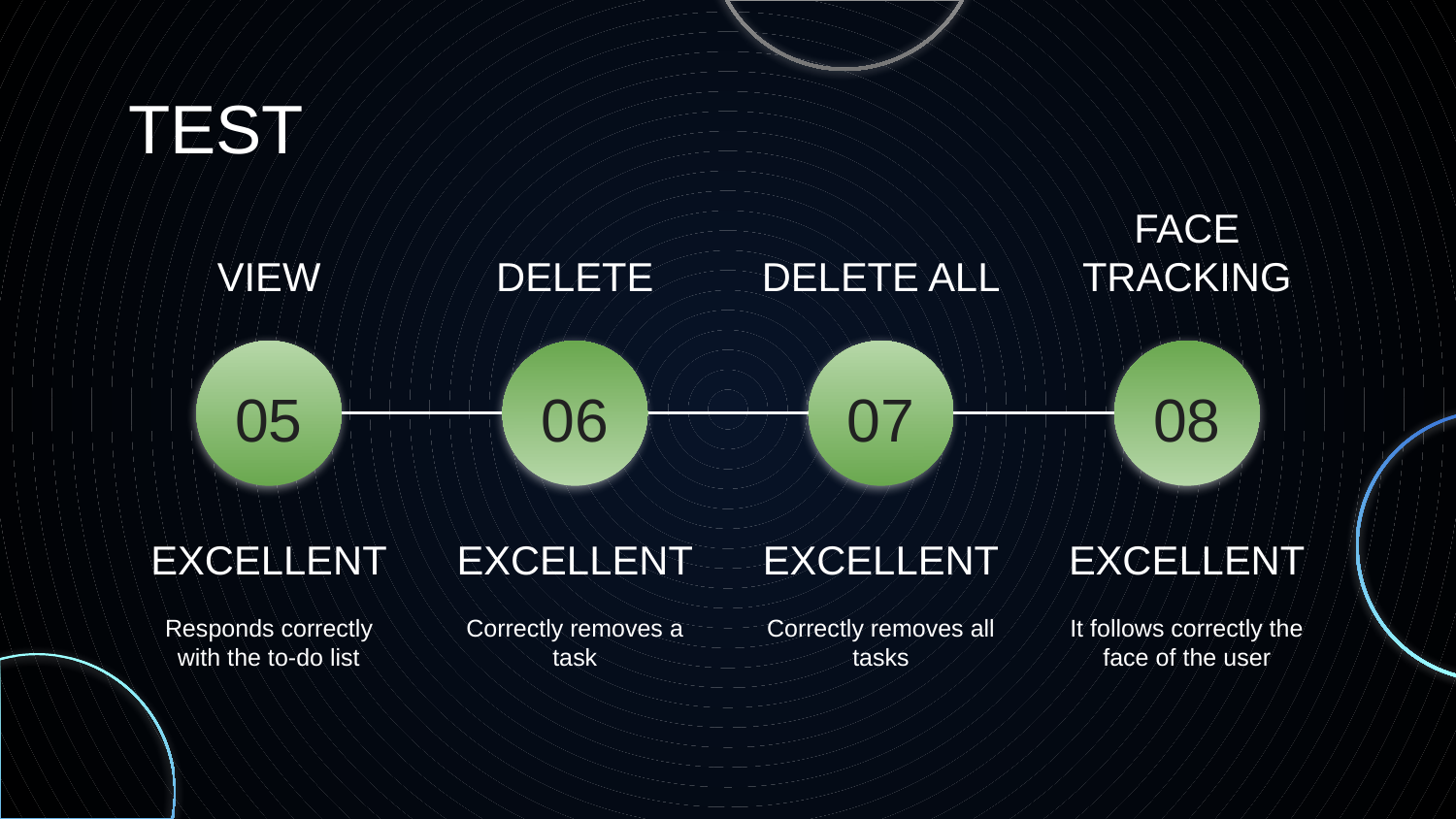

# TEST
VIEW
DELETE
DELETE ALL
FACE TRACKING

05
07
06
08
EXCELLENT
EXCELLENT
EXCELLENT
EXCELLENT
Responds correctly with the to-do list
Correctly removes a task
Correctly removes all tasks
It follows correctly the face of the user